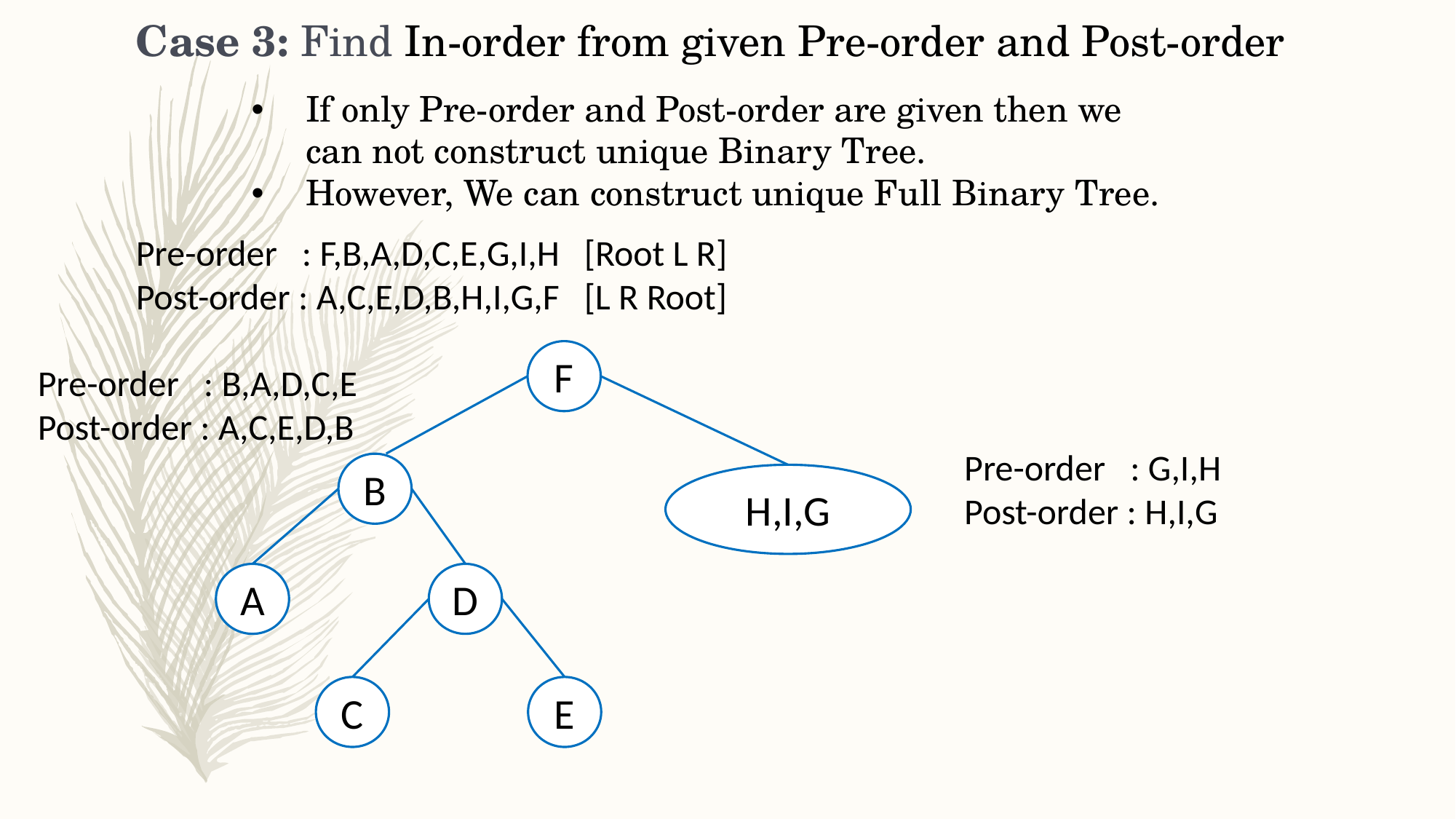

Case 3: Find In-order from given Pre-order and Post-order

If only Pre-order and Post-order are given then we can not construct unique Binary Tree.
However, We can construct unique Full Binary Tree.

Pre-order   : F,B,A,D,C,E,G,I,H   [Root L R]
Post-order : A,C,E,D,B,H,I,G,F   [L R Root]
F
Pre-order   : B,A,D,C,E
Post-order : A,C,E,D,B
Pre-order   : G,I,H
Post-order : H,I,G
B
H,I,G
A
D
E
C